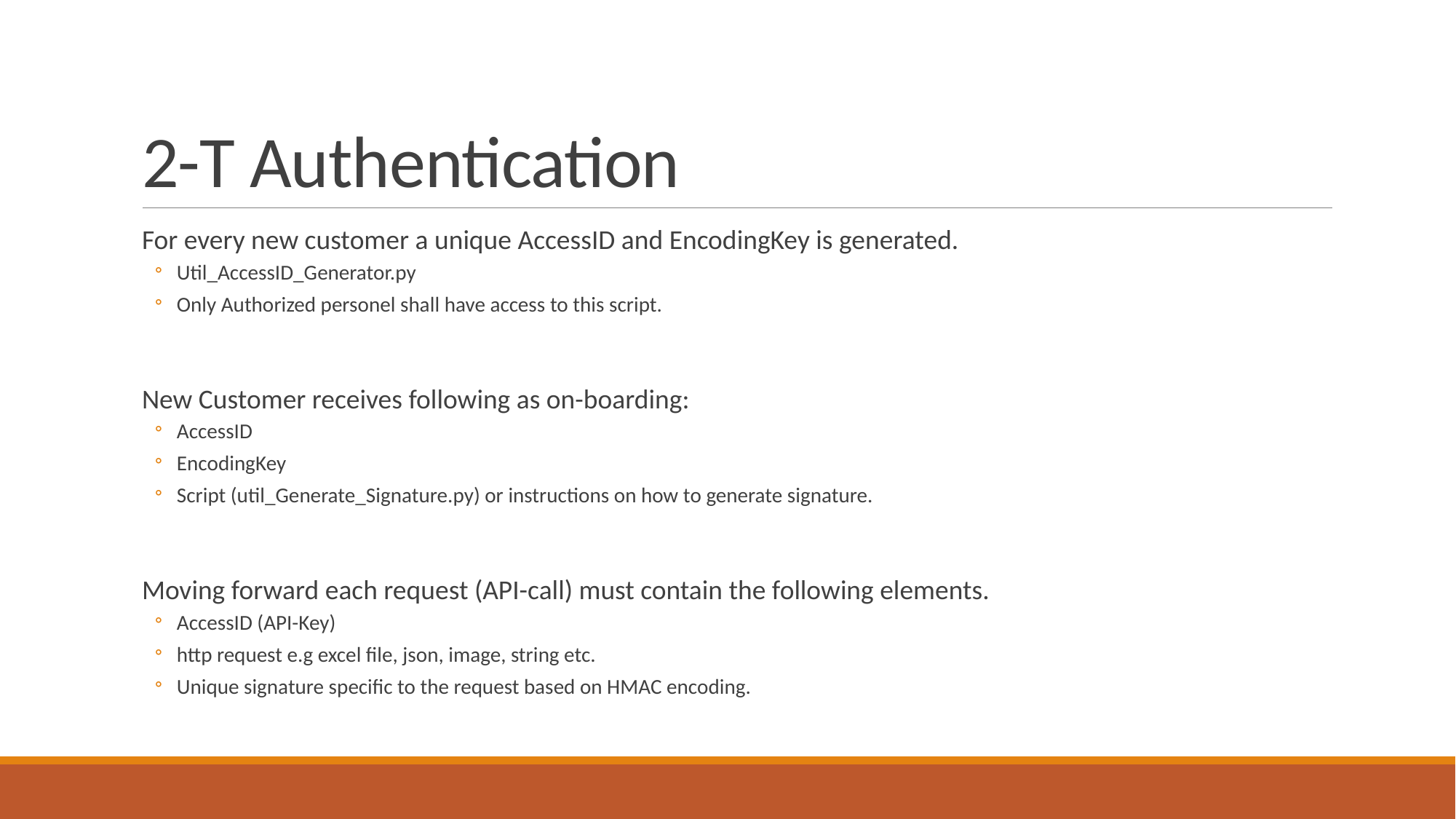

# 2-T Authentication
For every new customer a unique AccessID and EncodingKey is generated.
Util_AccessID_Generator.py
Only Authorized personel shall have access to this script.

New Customer receives following as on-boarding:
AccessID
EncodingKey
Script (util_Generate_Signature.py) or instructions on how to generate signature.

Moving forward each request (API-call) must contain the following elements.
AccessID (API-Key)
http request e.g excel file, json, image, string etc.
Unique signature specific to the request based on HMAC encoding.